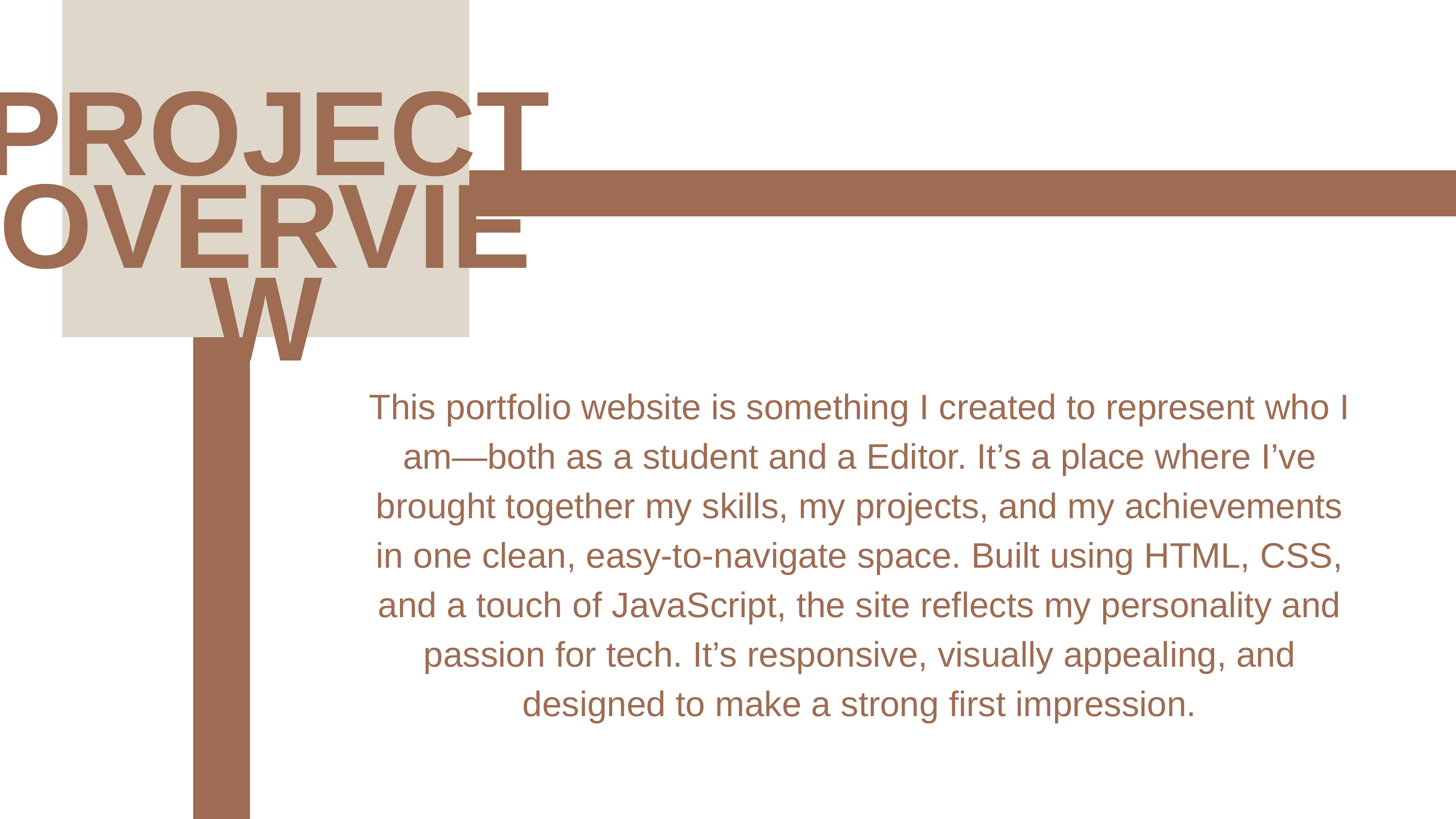

PROJECT OVERVIEW

This portfolio website is something I created to represent who I am—both as a student and a Editor. It’s a place where I’ve brought together my skills, my projects, and my achievements in one clean, easy-to-navigate space. Built using HTML, CSS, and a touch of JavaScript, the site reflects my personality and passion for tech. It’s responsive, visually appealing, and designed to make a strong first impression.